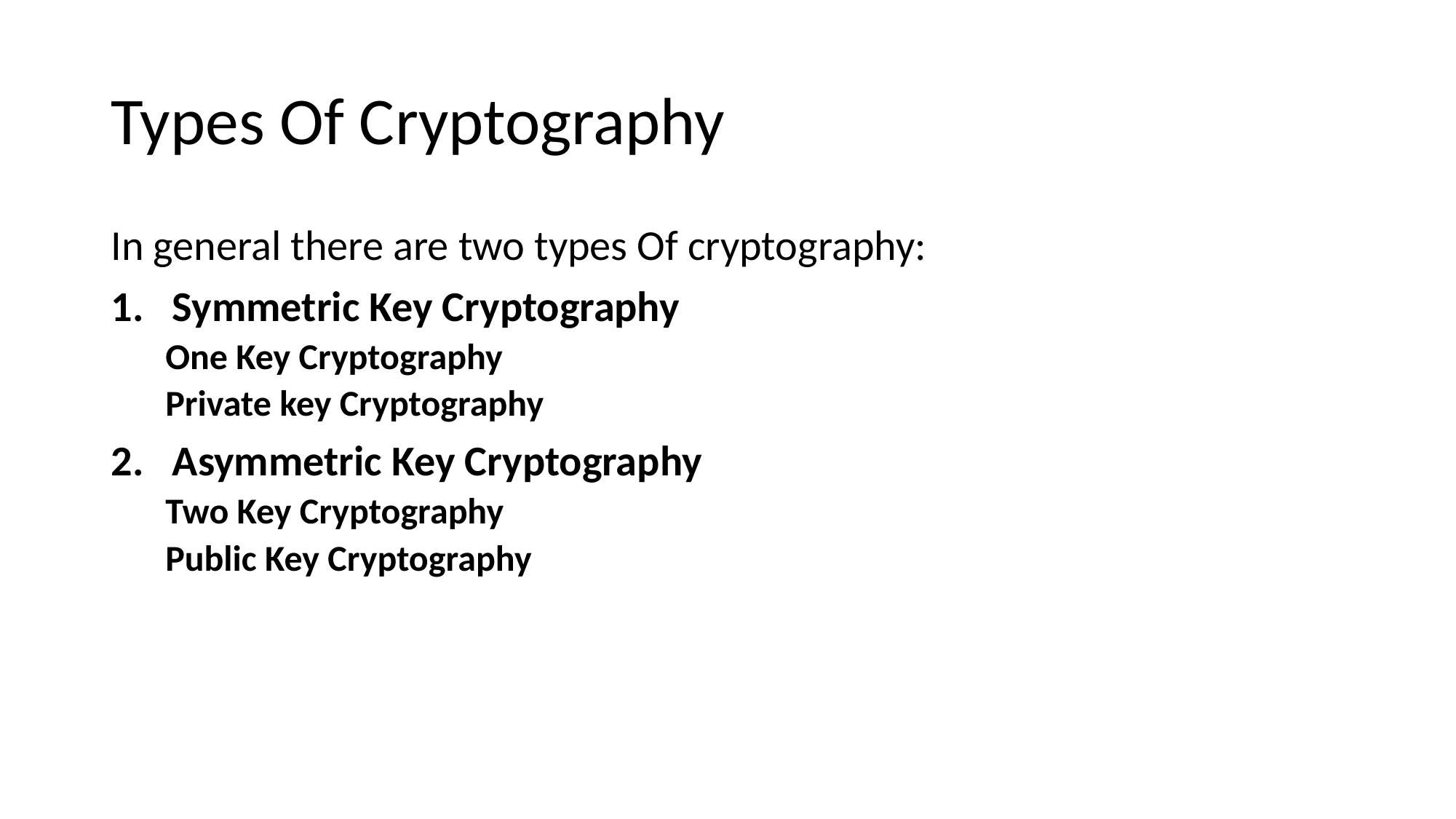

# Types Of Cryptography
In general there are two types Of cryptography:
Symmetric Key Cryptography
One Key Cryptography
Private key Cryptography
Asymmetric Key Cryptography
Two Key Cryptography
Public Key Cryptography